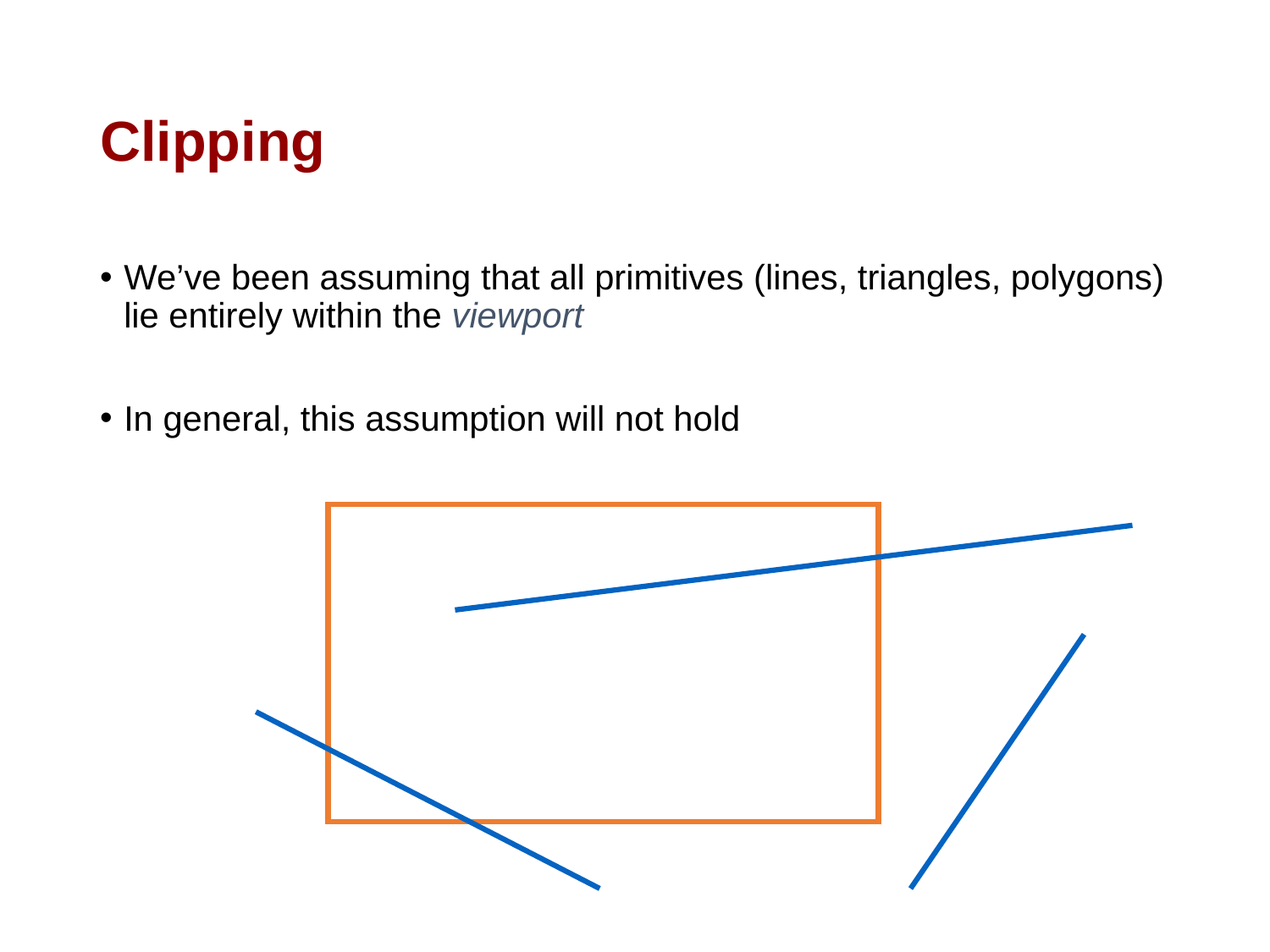

# Clipping
We’ve been assuming that all primitives (lines, triangles, polygons) lie entirely within the viewport

In general, this assumption will not hold